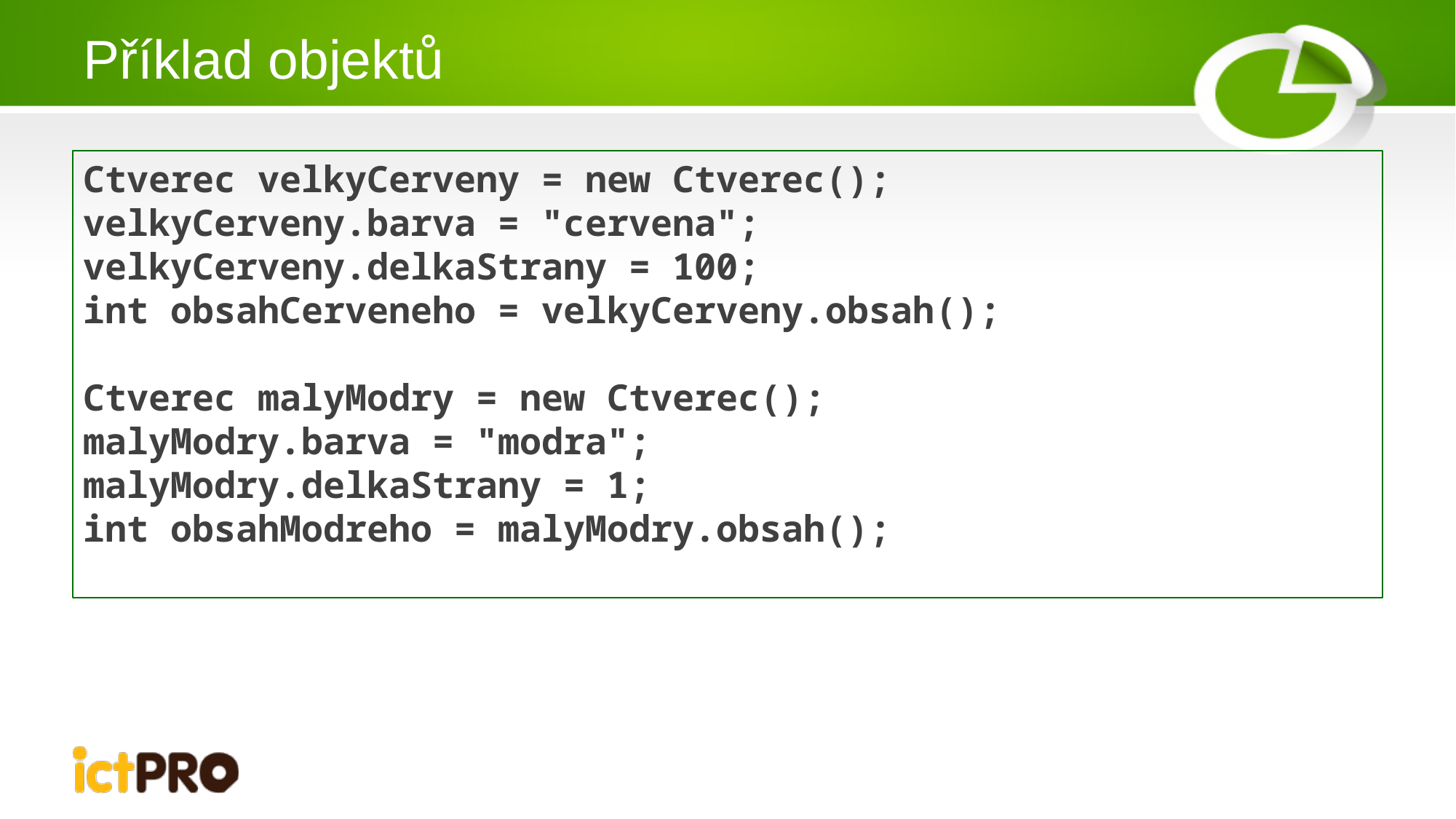

# Příklad objektů
Ctverec velkyCerveny = new Ctverec();
velkyCerveny.barva = "cervena";
velkyCerveny.delkaStrany = 100;
int obsahCerveneho = velkyCerveny.obsah();

Ctverec malyModry = new Ctverec();
malyModry.barva = "modra";
malyModry.delkaStrany = 1;
int obsahModreho = malyModry.obsah();